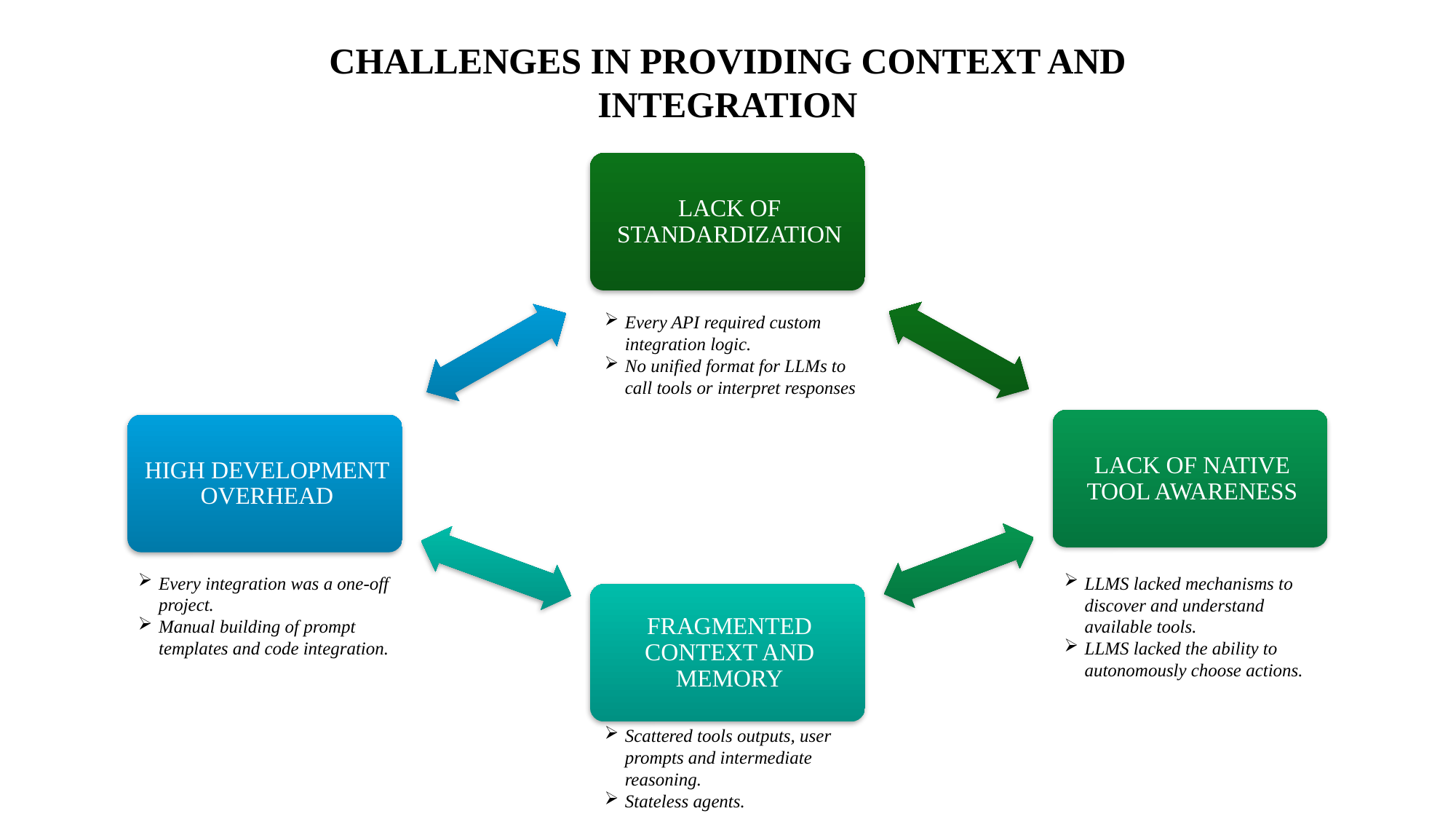

CHALLENGES IN PROVIDING CONTEXT AND INTEGRATION
LACK OF STANDARDIZATION

LACK OF NATIVE TOOL AWARENESS

FRAGMENTED CONTEXT AND MEMORY

HIGH DEVELOPMENT OVERHEAD

Every API required custom integration logic.
No unified format for LLMs to   call tools or interpret responses
LLMS lacked mechanisms to discover and understand available tools.
LLMS lacked the ability to autonomously choose actions.
Every integration was a one-off project.
Manual building of prompt templates and code integration.
Scattered tools outputs, user prompts and intermediate reasoning.
Stateless agents.